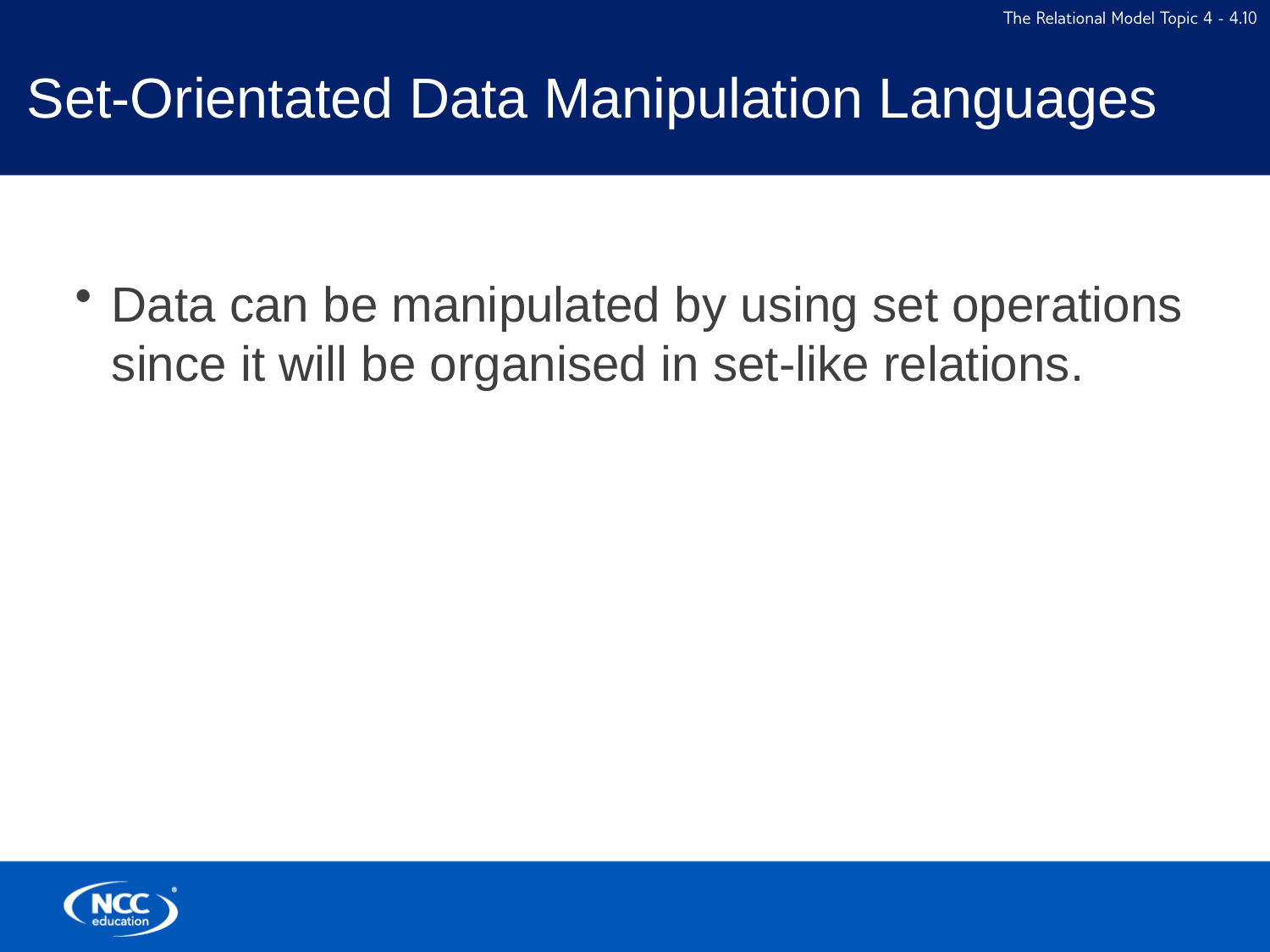

# Set-Orientated Data Manipulation Languages
Data can be manipulated by using set operations since it will be organised in set-like relations.